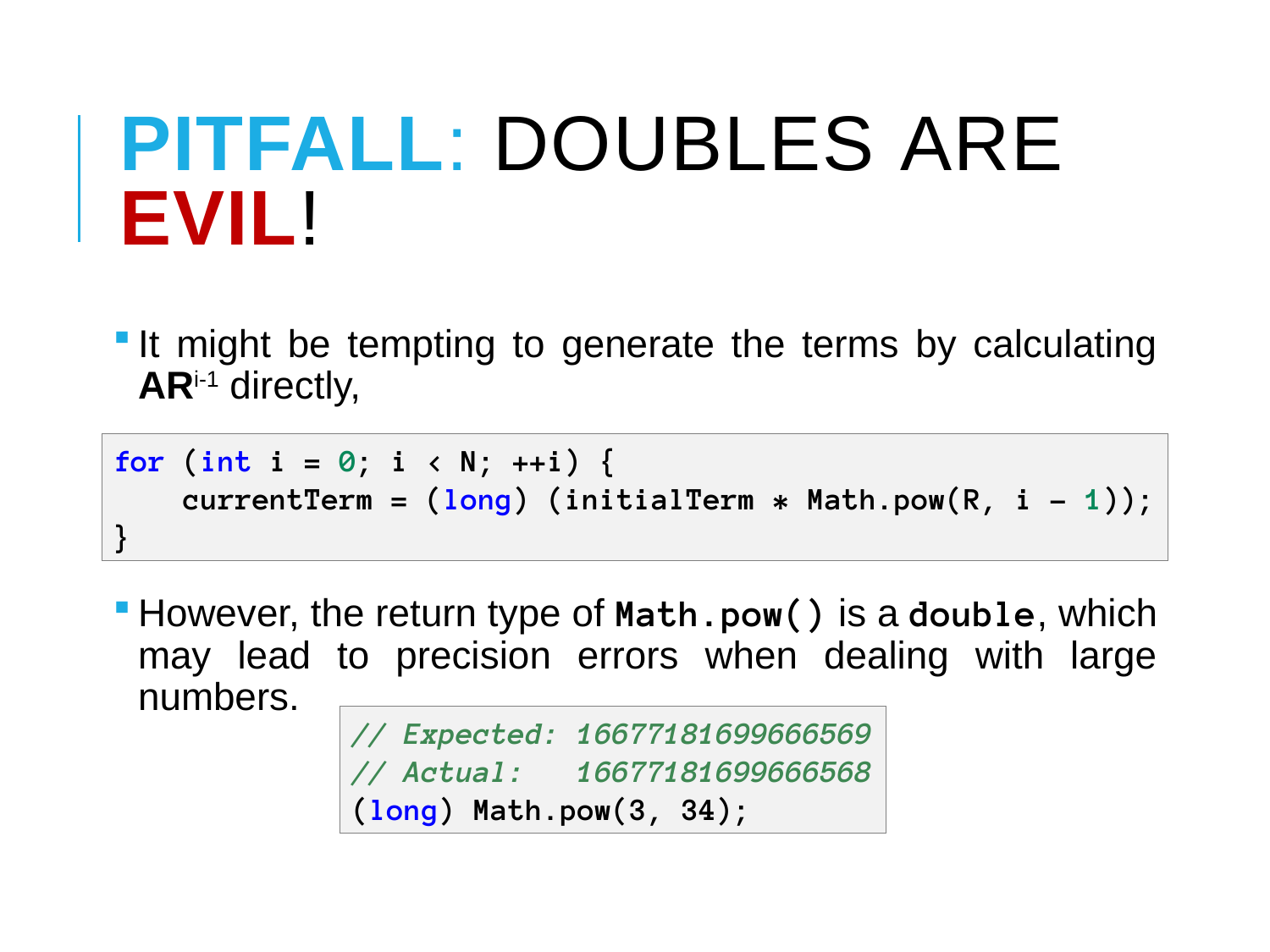

# Pitfall: doubles are EVIL!
It might be tempting to generate the terms by calculating ARi-1 directly,

However, the return type of Math.pow() is a double, which may lead to precision errors when dealing with large numbers.
for (int i = 0; i < N; ++i) {
    currentTerm = (long) (initialTerm * Math.pow(R, i - 1));
}
// Expected: 16677181699666569
// Actual:   16677181699666568
(long) Math.pow(3, 34);